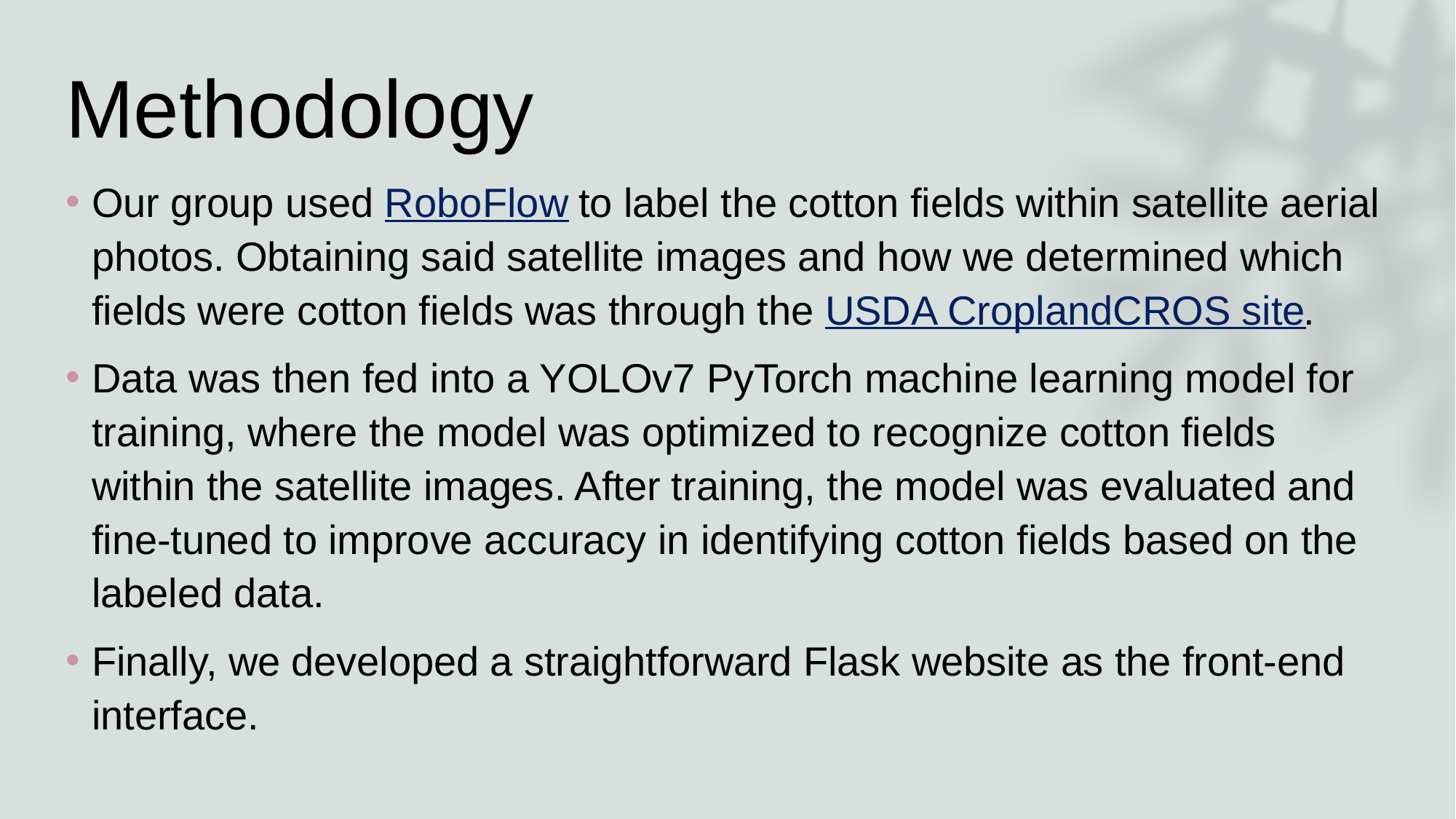

# Methodology
Our group used RoboFlow to label the cotton fields within satellite aerial photos. Obtaining said satellite images and how we determined which fields were cotton fields was through the USDA CroplandCROS site.
Data was then fed into a YOLOv7 PyTorch machine learning model for training, where the model was optimized to recognize cotton fields within the satellite images. After training, the model was evaluated and fine-tuned to improve accuracy in identifying cotton fields based on the labeled data.
Finally, we developed a straightforward Flask website as the front-end interface.